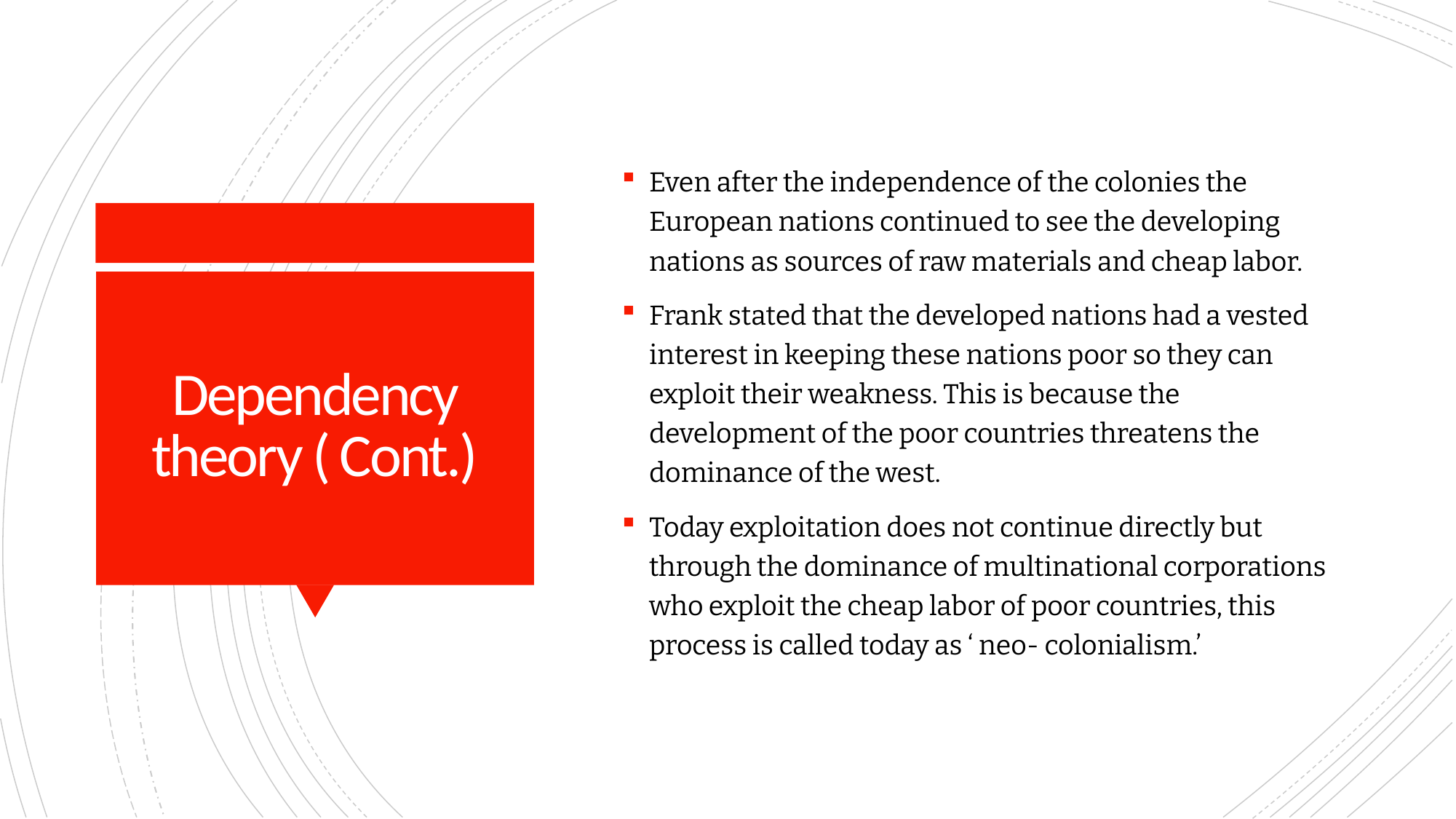

Even after the independence of the colonies the European nations continued to see the developing nations as sources of raw materials and cheap labor.
Frank stated that the developed nations had a vested interest in keeping these nations poor so they can exploit their weakness. This is because the development of the poor countries threatens the dominance of the west.
Today exploitation does not continue directly but through the dominance of multinational corporations who exploit the cheap labor of poor countries, this process is called today as ‘ neo- colonialism.’
# Dependency theory ( Cont.)